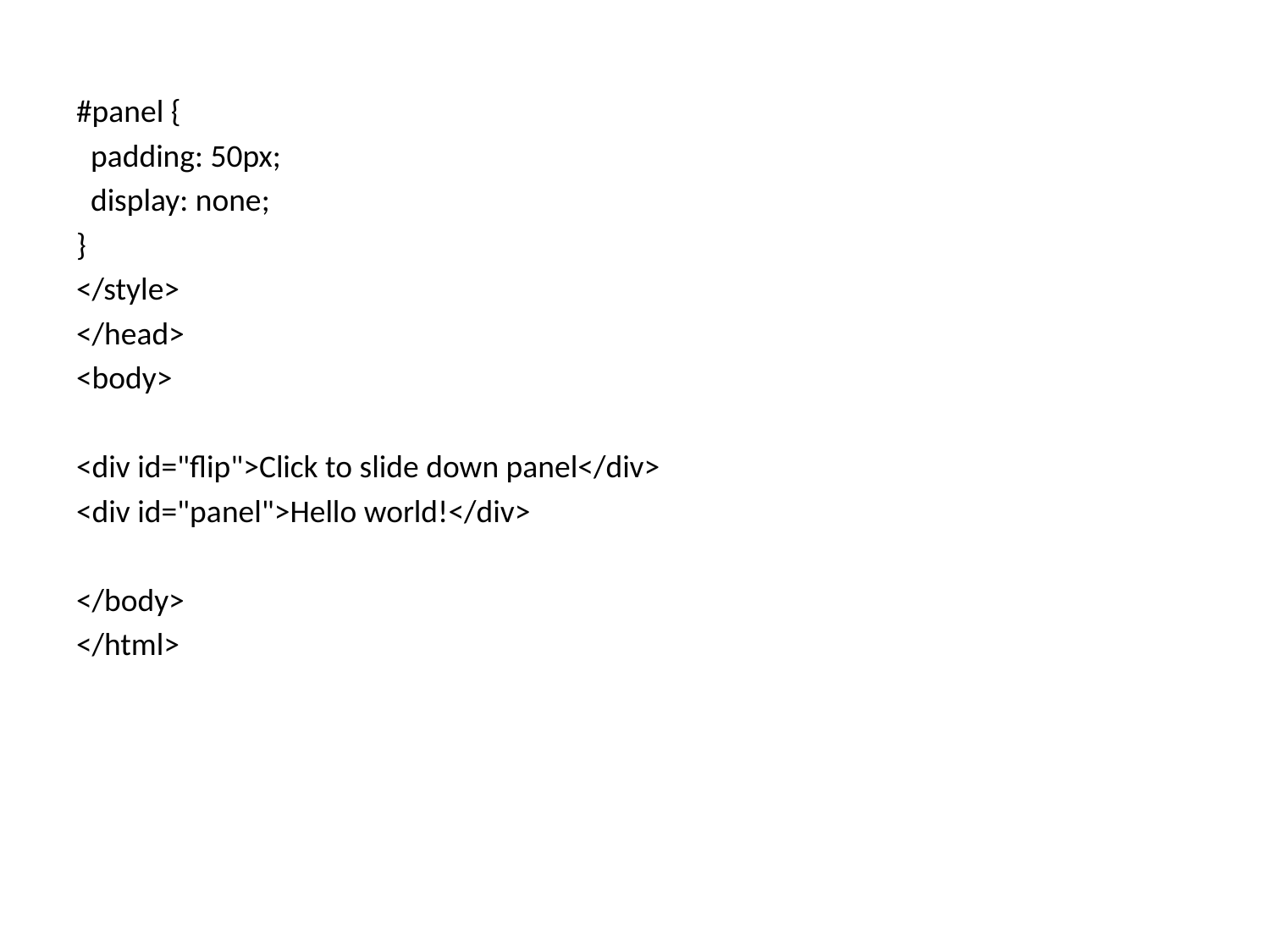

#panel {
  padding: 50px;
  display: none;
}
</style>
</head>
<body>

<div id="flip">Click to slide down panel</div>
<div id="panel">Hello world!</div>

</body>
</html>